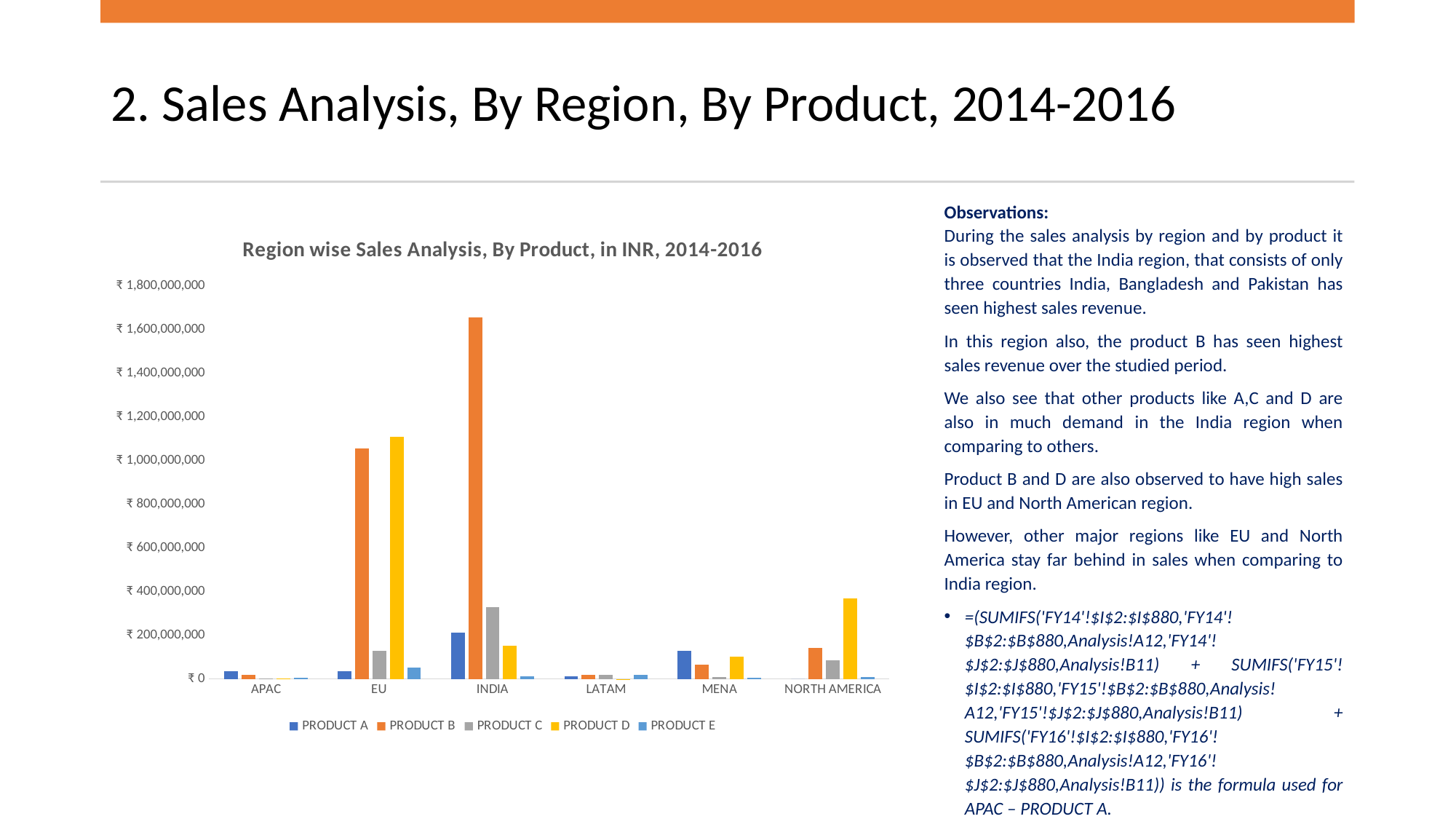

# 2. Sales Analysis, By Region, By Product, 2014-2016

Observations:
During the sales analysis by region and by product it is observed that the India region, that consists of only three countries India, Bangladesh and Pakistan has seen highest sales revenue.
In this region also, the product B has seen highest sales revenue over the studied period.
We also see that other products like A,C and D are also in much demand in the India region when comparing to others.
Product B and D are also observed to have high sales in EU and North American region.
However, other major regions like EU and North America stay far behind in sales when comparing to India region.
=(SUMIFS('FY14'!$I$2:$I$880,'FY14'!$B$2:$B$880,Analysis!A12,'FY14'!$J$2:$J$880,Analysis!B11) + SUMIFS('FY15'!$I$2:$I$880,'FY15'!$B$2:$B$880,Analysis!A12,'FY15'!$J$2:$J$880,Analysis!B11) + SUMIFS('FY16'!$I$2:$I$880,'FY16'!$B$2:$B$880,Analysis!A12,'FY16'!$J$2:$J$880,Analysis!B11)) is the formula used for APAC – PRODUCT A.

### Chart: Region wise Sales Analysis, By Product, in INR, 2014-2016

| Category | PRODUCT A | PRODUCT B | PRODUCT C | PRODUCT D | PRODUCT E |
|---|---|---|---|---|---|
| APAC | 36849350.632 | 19542670.807499997 | 1091895.28 | 3502909.5 | 5630715.436 |
| EU | 34260337.60425 | 1056646608.2765701 | 127178256.7265 | 1108993693.0769398 | 51033041.03569999 |
| INDIA | 212230679.0 | 1654902521.5 | 329009587.38 | 151665109.0 | 12463724.036249999 |
| LATAM | 10481830.8 | 19736714.130000003 | 20107812.841 | 185964.0 | 19356808.52825 |
| MENA | 127934899.99324998 | 66592761.535500005 | 8981037.620000001 | 102450332.8694 | 4019216.725 |
| NORTH AMERICA | 0.0 | 141635624.9972 | 85893392.05049999 | 367477902.80175 | 7259623.009000001 |